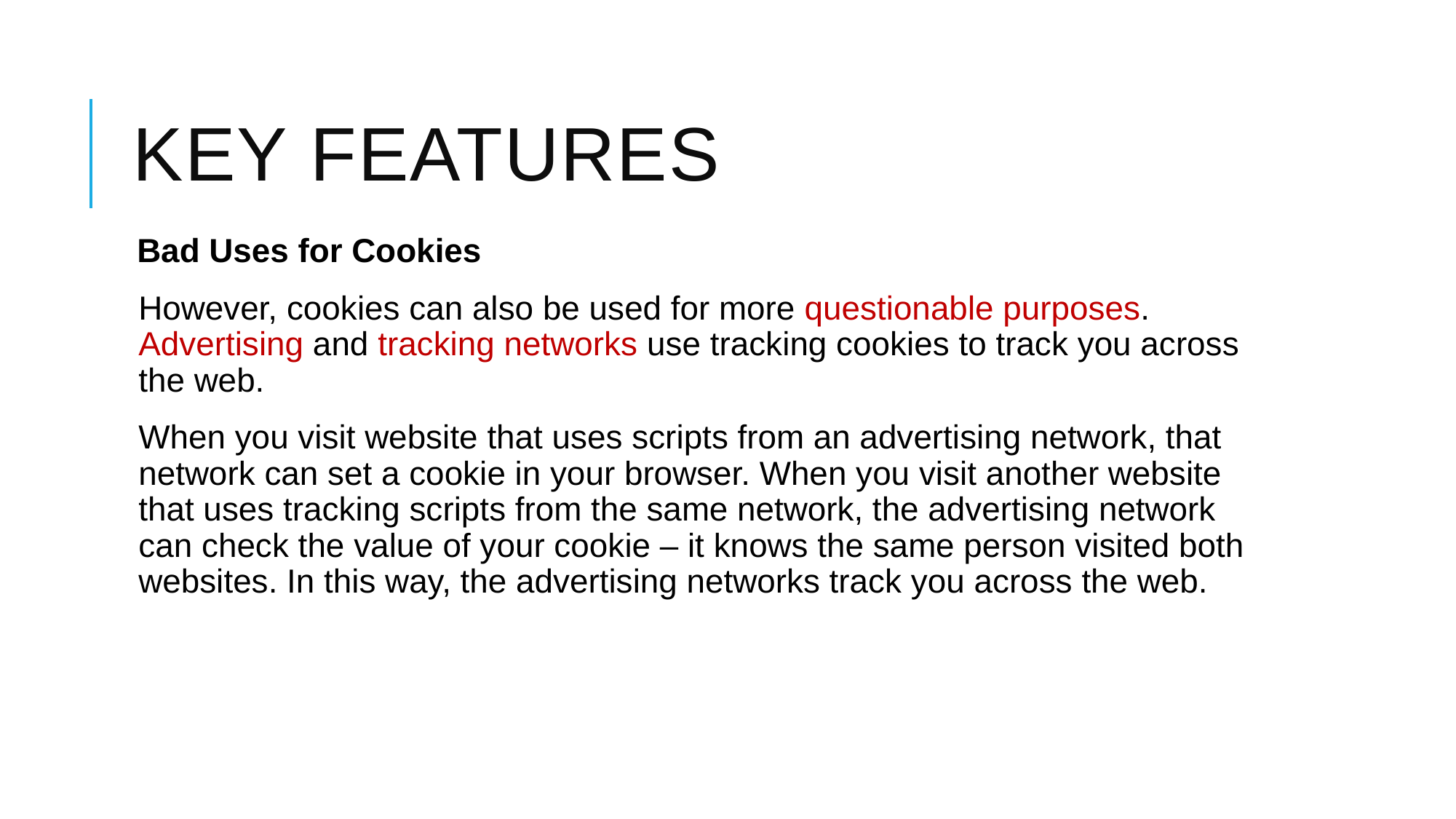

# Key features
 Bad Uses for Cookies
However, cookies can also be used for more questionable purposes. Advertising and tracking networks use tracking cookies to track you across the web.
When you visit website that uses scripts from an advertising network, that network can set a cookie in your browser. When you visit another website that uses tracking scripts from the same network, the advertising network can check the value of your cookie – it knows the same person visited both websites. In this way, the advertising networks track you across the web.